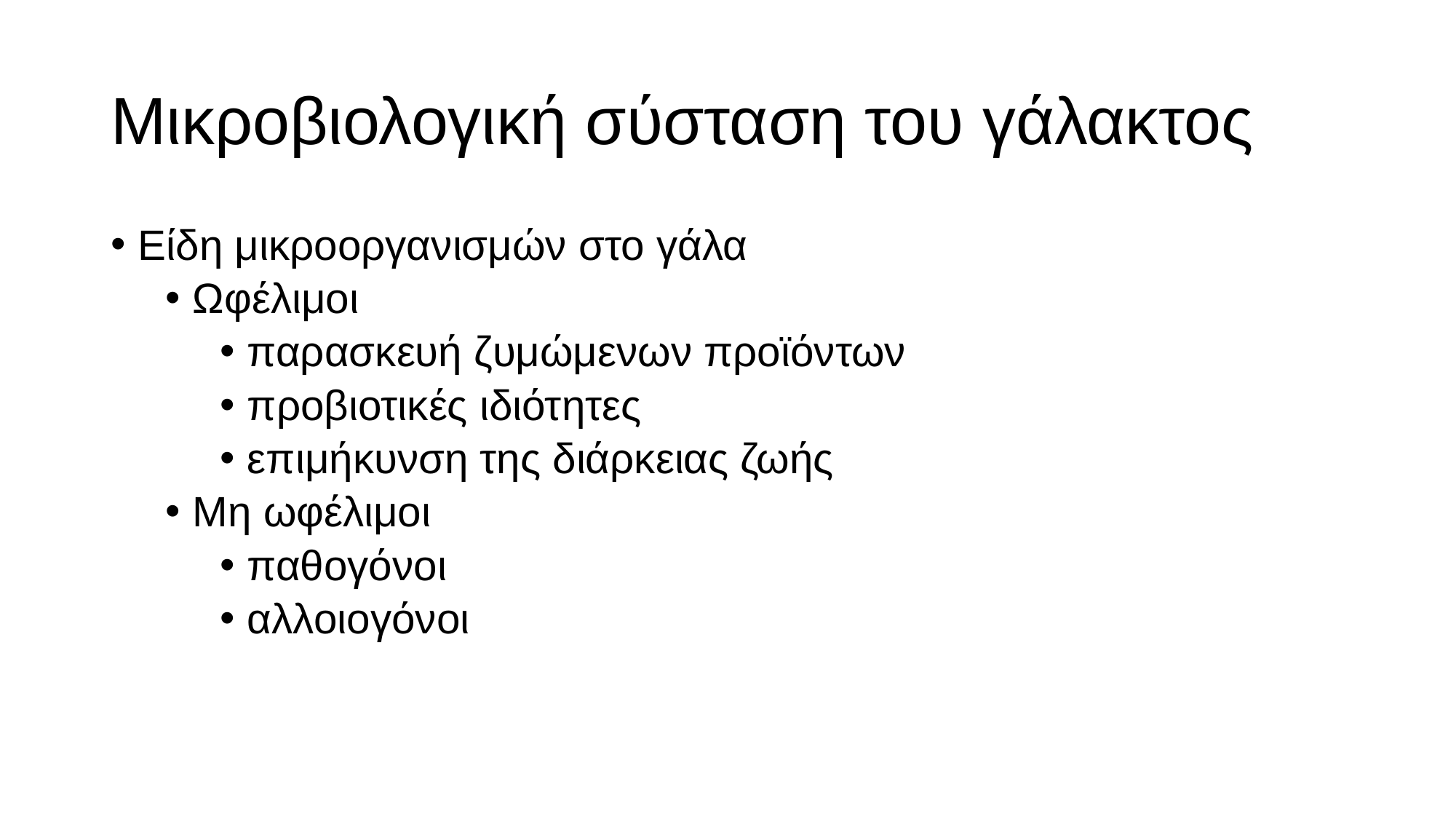

# Μικροβιολογική σύσταση του γάλακτος
Είδη μικροοργανισμών στο γάλα
Ωφέλιμοι
παρασκευή ζυμώμενων προϊόντων
προβιοτικές ιδιότητες
επιμήκυνση της διάρκειας ζωής
Μη ωφέλιμοι
παθογόνοι
αλλοιογόνοι